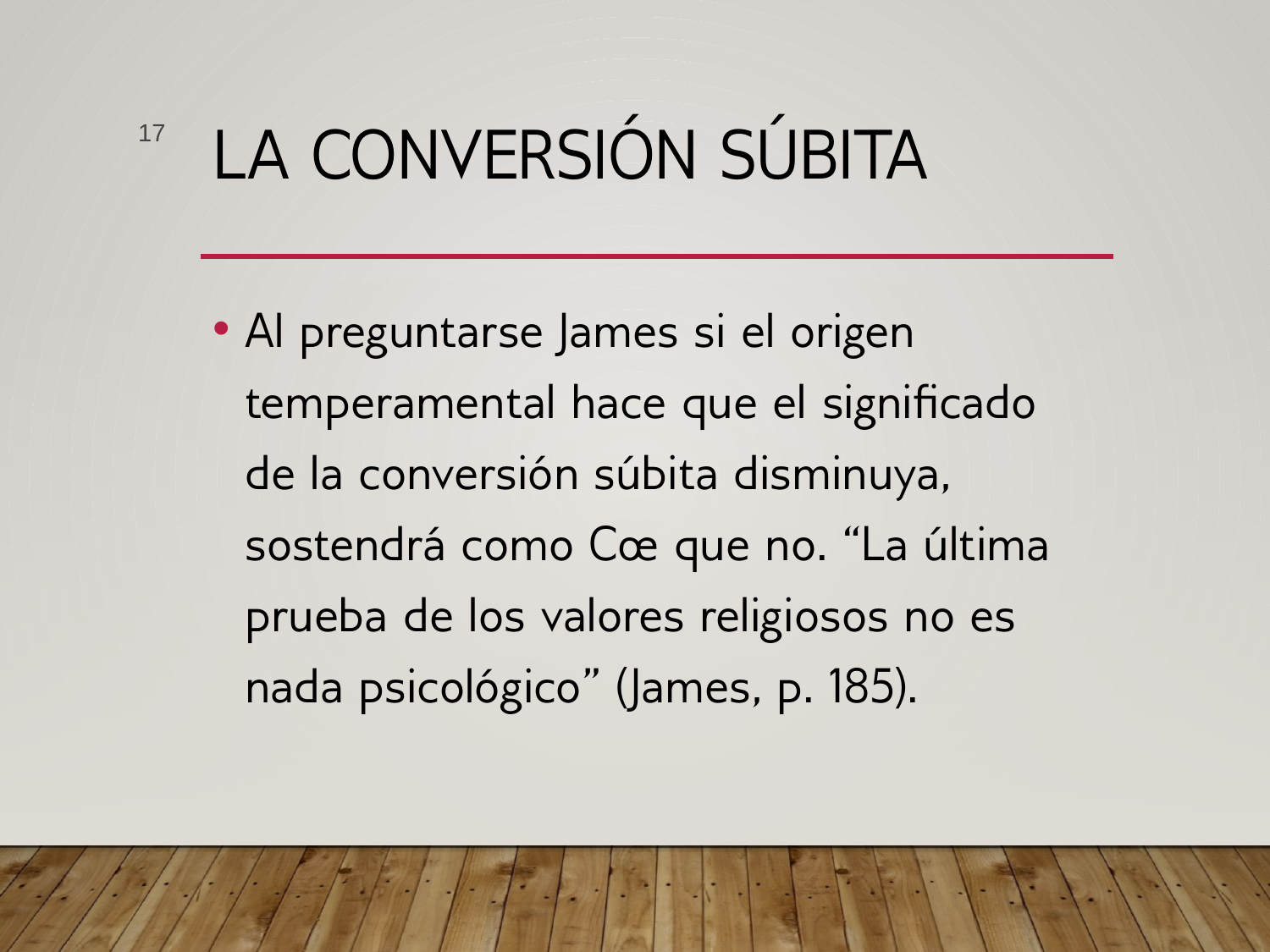

17
# La conversión súbita
Al preguntarse James si el origen temperamental hace que el significado de la conversión súbita disminuya, sostendrá como Coe que no. “La última prueba de los valores religiosos no es nada psicológico” (James, p. 185).